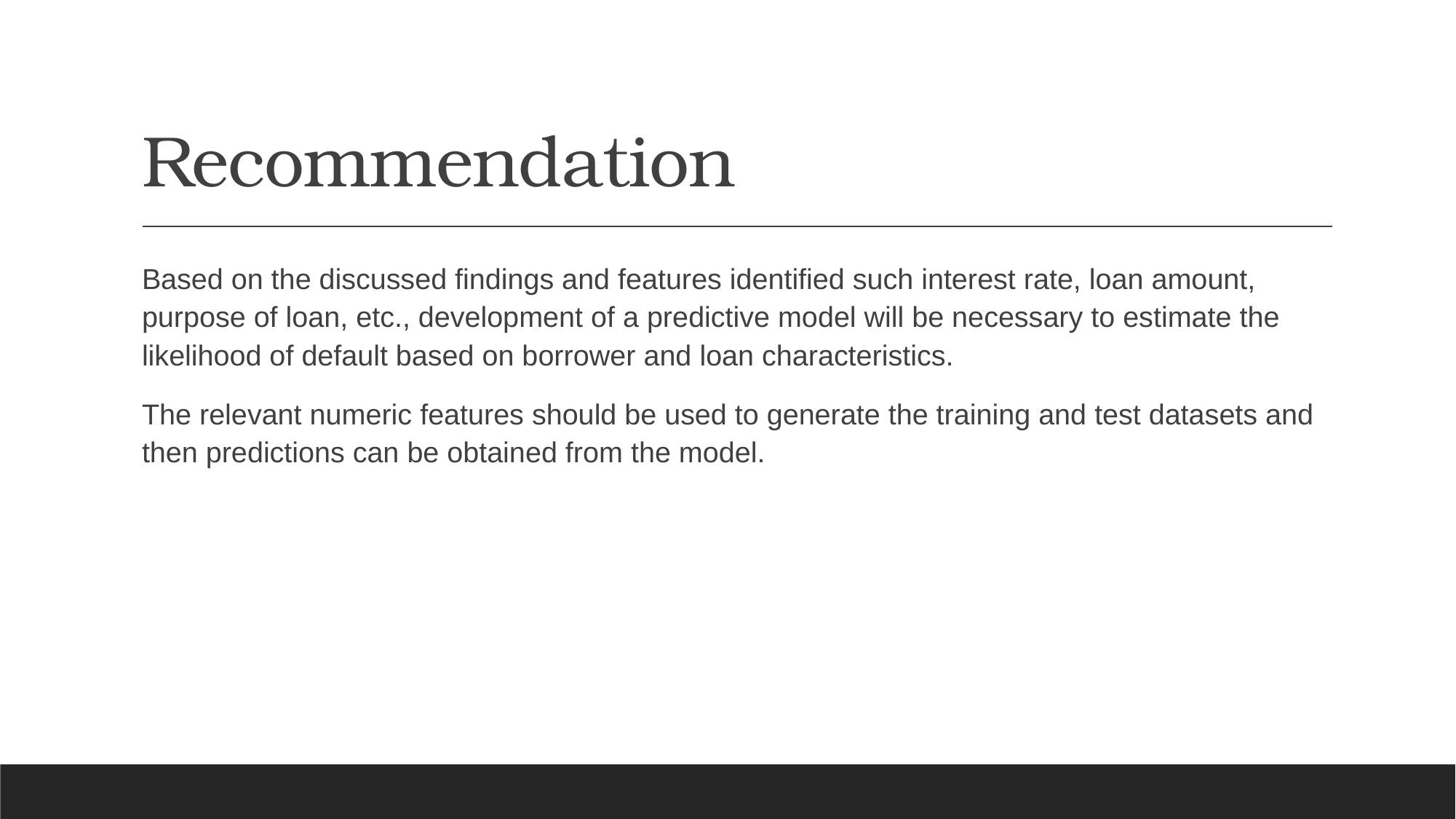

# Recommendation
Based on the discussed findings and features identified such interest rate, loan amount, purpose of loan, etc., development of a predictive model will be necessary to estimate the likelihood of default based on borrower and loan characteristics.
The relevant numeric features should be used to generate the training and test datasets and then predictions can be obtained from the model.